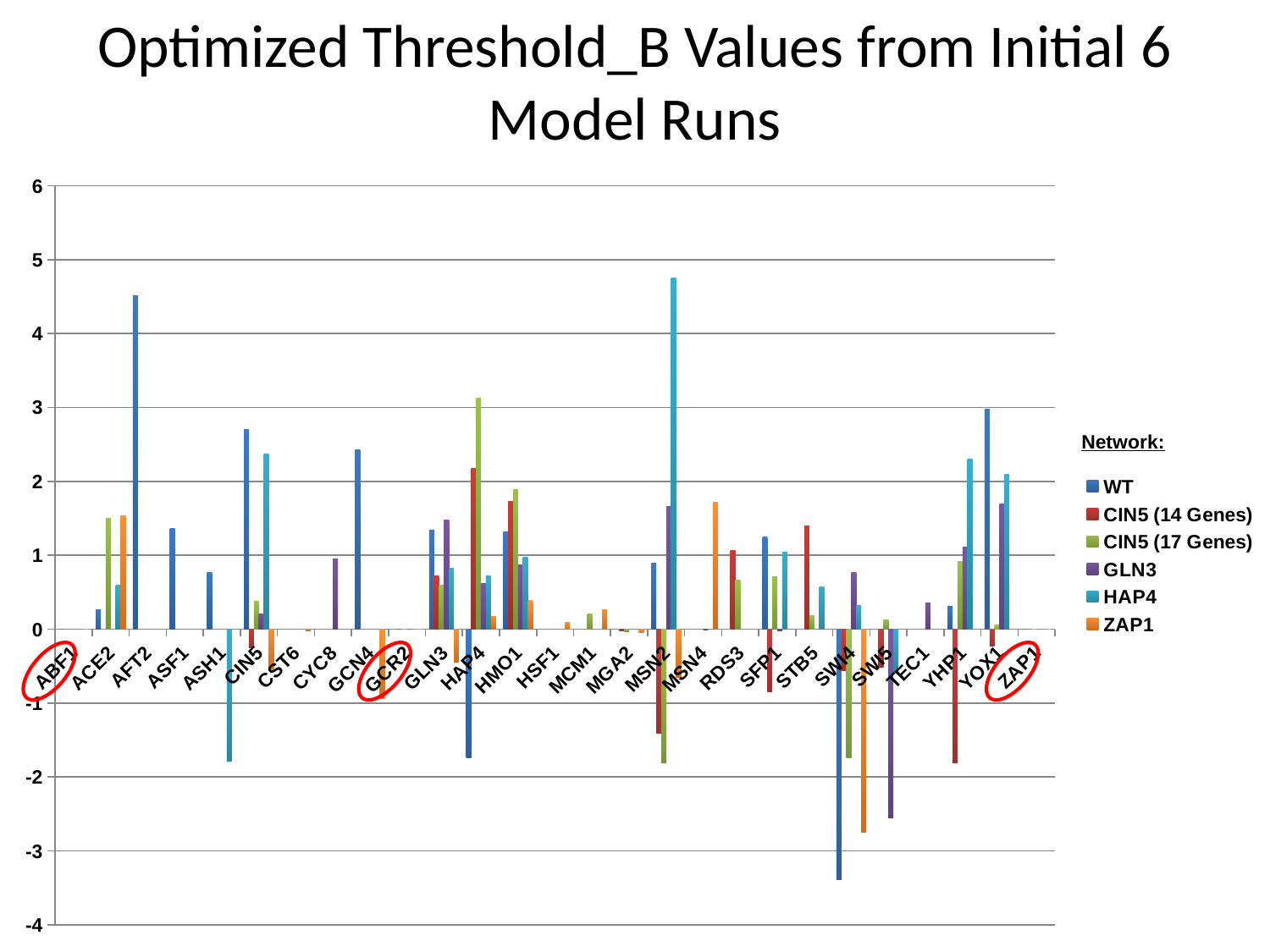

# Optimized Threshold_B Values from Initial 6 Model Runs

### Chart

| Category | WT | CIN5 (14 Genes) | CIN5 (17 Genes) | GLN3 | HAP4 | ZAP1 |
|---|---|---|---|---|---|---|
| ABF1 | 0.0 | None | None | None | None | 0.0 |
| ACE2 | 0.262124028397082 | None | 1.495011742689769 | None | 0.60024790543575 | 1.538999217906269 |
| AFT2 | 4.51685649317481 | None | None | None | None | None |
| ASF1 | 1.358124304426071 | None | None | None | None | None |
| ASH1 | 0.76411388816063 | None | None | None | -1.788383775675857 | None |
| CIN5 | 2.697563787237376 | -0.249977806 | 0.375201590234179 | 0.209399465600768 | 2.36898323209749 | -0.536934414697174 |
| CST6 | None | None | None | None | None | -0.0235463405159241 |
| CYC8 | None | None | None | 0.95036344888317 | None | None |
| GCN4 | 2.422825031475718 | None | None | None | None | -0.942389874285729 |
| GCR2 | None | 0.0 | 0.0 | 0.0 | 0.0 | 0.0 |
| GLN3 | 1.344126332267894 | 0.721971218720339 | 0.597846209307697 | 1.482407766302815 | 0.820555923540028 | -0.447653587218826 |
| HAP4 | -1.745139746659776 | 2.178153085800432 | 3.129952440484738 | 0.614245954857868 | 0.726615645521653 | 0.170199964165051 |
| HMO1 | 1.312883162398218 | 1.732411842467356 | 1.887730329811488 | 0.870922376778651 | 0.968024053177125 | 0.384936847940669 |
| HSF1 | None | None | None | None | None | 0.0950310779900902 |
| MCM1 | None | None | 0.206092752620434 | None | None | 0.264279282579153 |
| MGA2 | None | -0.0251654983317954 | -0.0326573613113047 | None | None | -0.0397087059584455 |
| MSN2 | 0.896129655577542 | -1.407545747853095 | -1.802447768591495 | 1.661419406149075 | 4.748924117510032 | -0.647782819712413 |
| MSN4 | None | None | None | -0.0134797756084702 | None | 1.717458690616056 |
| RDS3 | None | 1.063359759033917 | 0.659349154383579 | None | None | None |
| SFP1 | 1.243380725593212 | -0.84878386684105 | 0.710663362870508 | -0.0214150723396686 | 1.039919813687509 | None |
| STB5 | None | 1.401357975939462 | 0.179632115111102 | None | 0.57712108036576 | None |
| SWI4 | -3.39406484809004 | -0.560862942853574 | -1.738883921181963 | 0.766078190282295 | 0.326154591204089 | -2.744608001249048 |
| SWI5 | None | -0.515305996827595 | 0.124224799630721 | -2.553877634406508 | -0.591006184912502 | None |
| TEC1 | None | None | None | 0.351001392906089 | None | None |
| YHP1 | 0.312823877758332 | -1.813471980888042 | 0.910934713872158 | 1.108341513235848 | 2.304252279865664 | None |
| YOX1 | 2.981617259366429 | -0.227406980062209 | 0.0539253723624353 | 1.692328333743848 | 2.095374344491341 | None |
| ZAP1 | 0.0 | None | 0.0 | None | 0.0 | 0.0 |
Network: